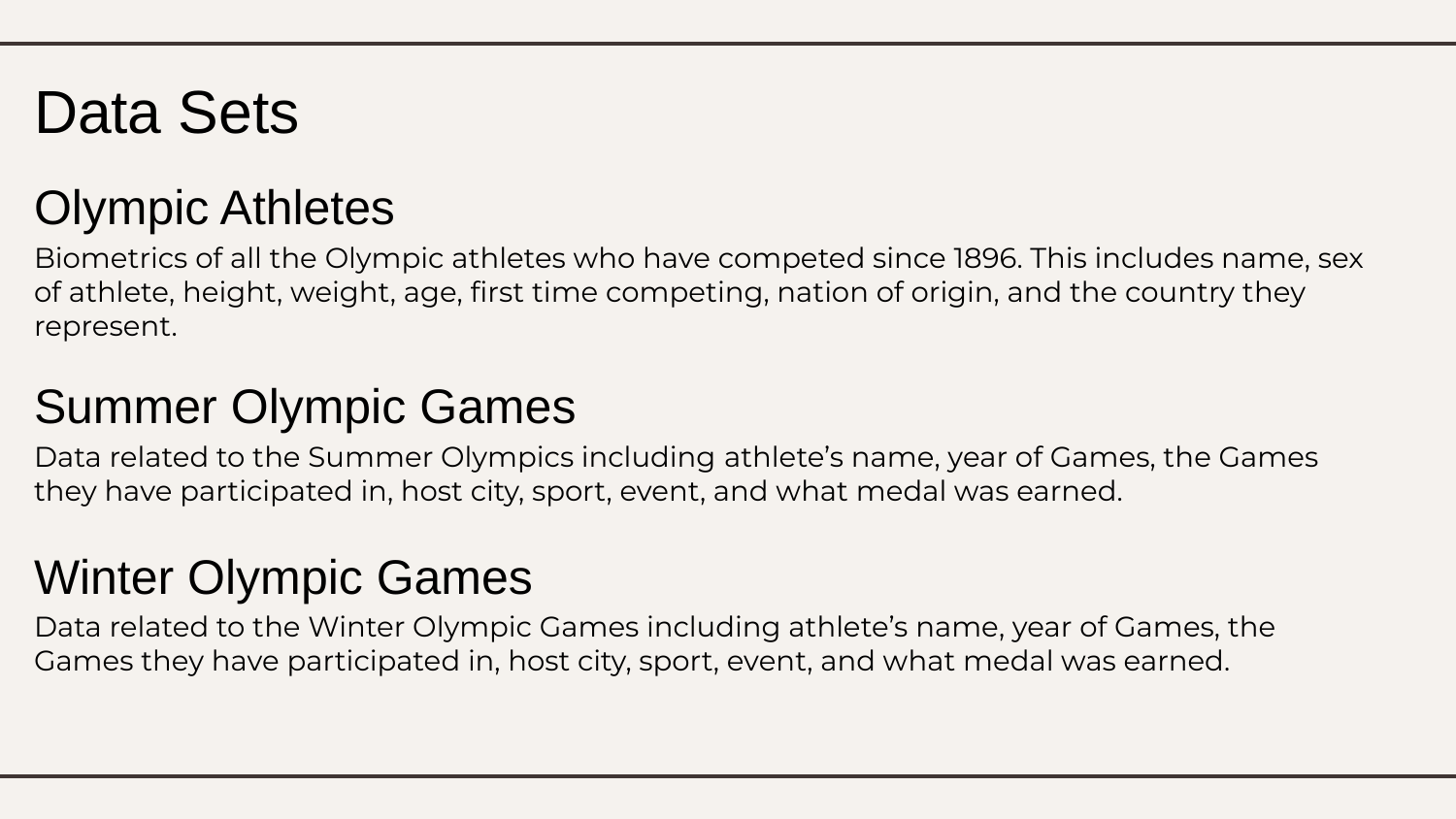

# Data Sets
Olympic Athletes
Biometrics of all the Olympic athletes who have competed since 1896. This includes name, sex of athlete, height, weight, age, first time competing, nation of origin, and the country they represent.
Summer Olympic Games
Data related to the Summer Olympics including athlete’s name, year of Games, the Games they have participated in, host city, sport, event, and what medal was earned.

Winter Olympic Games
Data related to the Winter Olympic Games including athlete’s name, year of Games, the Games they have participated in, host city, sport, event, and what medal was earned.